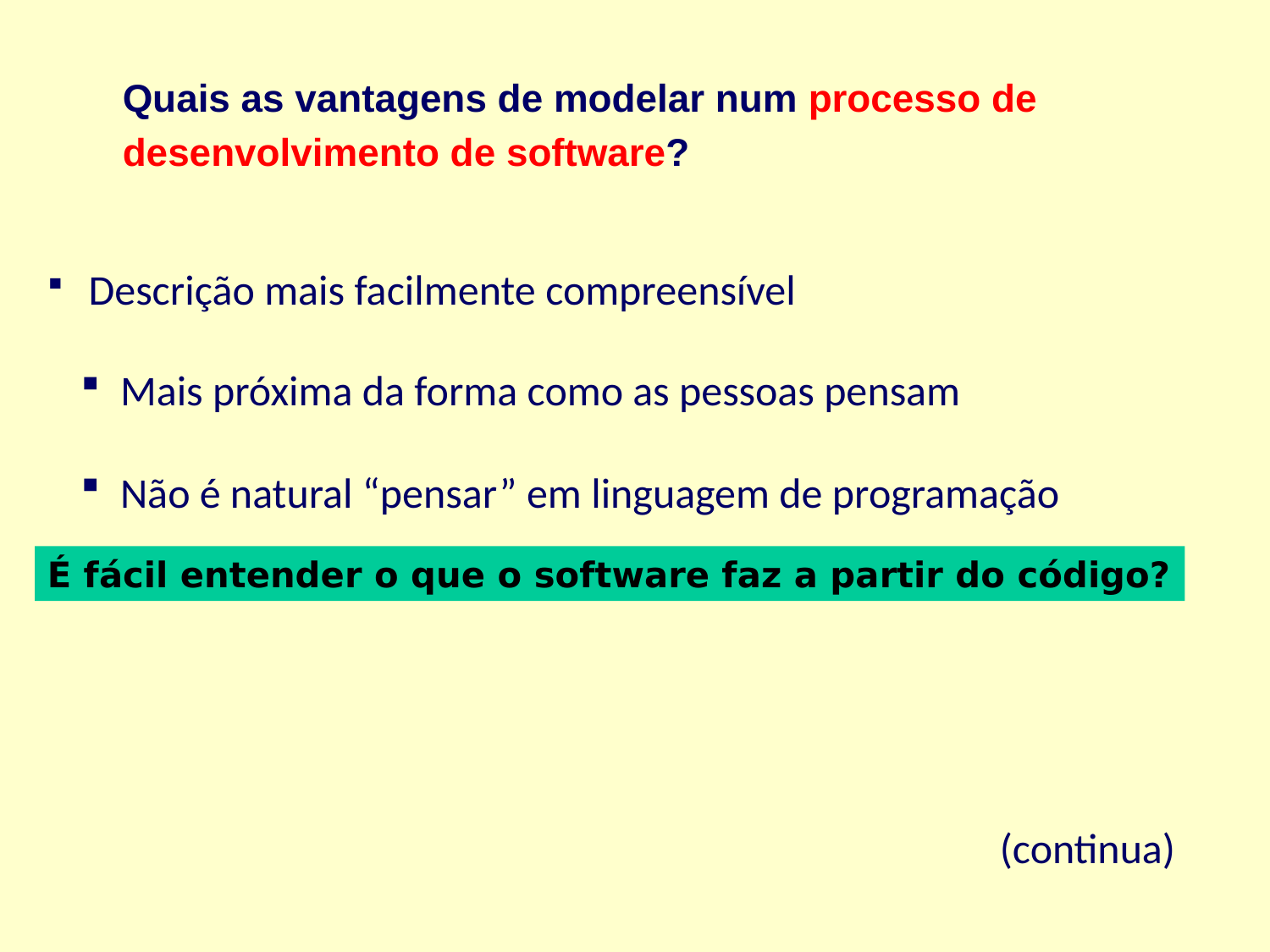

Quais as vantagens de modelar num processo de desenvolvimento de software?

 Descrição mais facilmente compreensível

 Mais próxima da forma como as pessoas pensam

 Não é natural “pensar” em linguagem de programação

							(continua)
É fácil entender o que o software faz a partir do código?